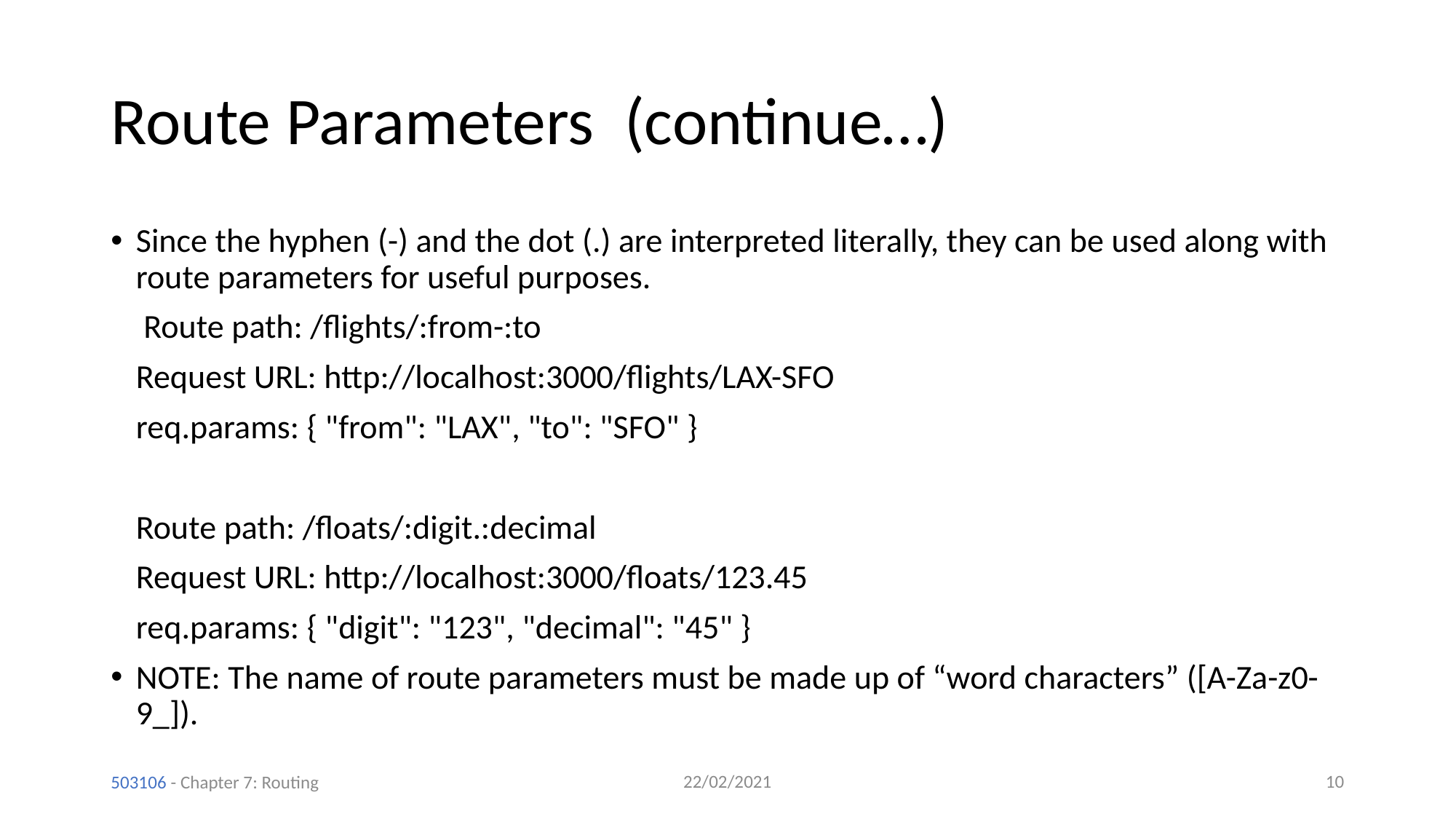

# Route Parameters  (continue…)
Since the hyphen (-) and the dot (.) are interpreted literally, they can be used along with route parameters for useful purposes.
		 Route path: /flights/:from-:to
		Request URL: http://localhost:3000/flights/LAX-SFO
		req.params: { "from": "LAX", "to": "SFO" }

		Route path: /floats/:digit.:decimal
		Request URL: http://localhost:3000/floats/123.45
		req.params: { "digit": "123", "decimal": "45" }
NOTE: The name of route parameters must be made up of “word characters” ([A-Za-z0-9_]).
22/02/2021
10